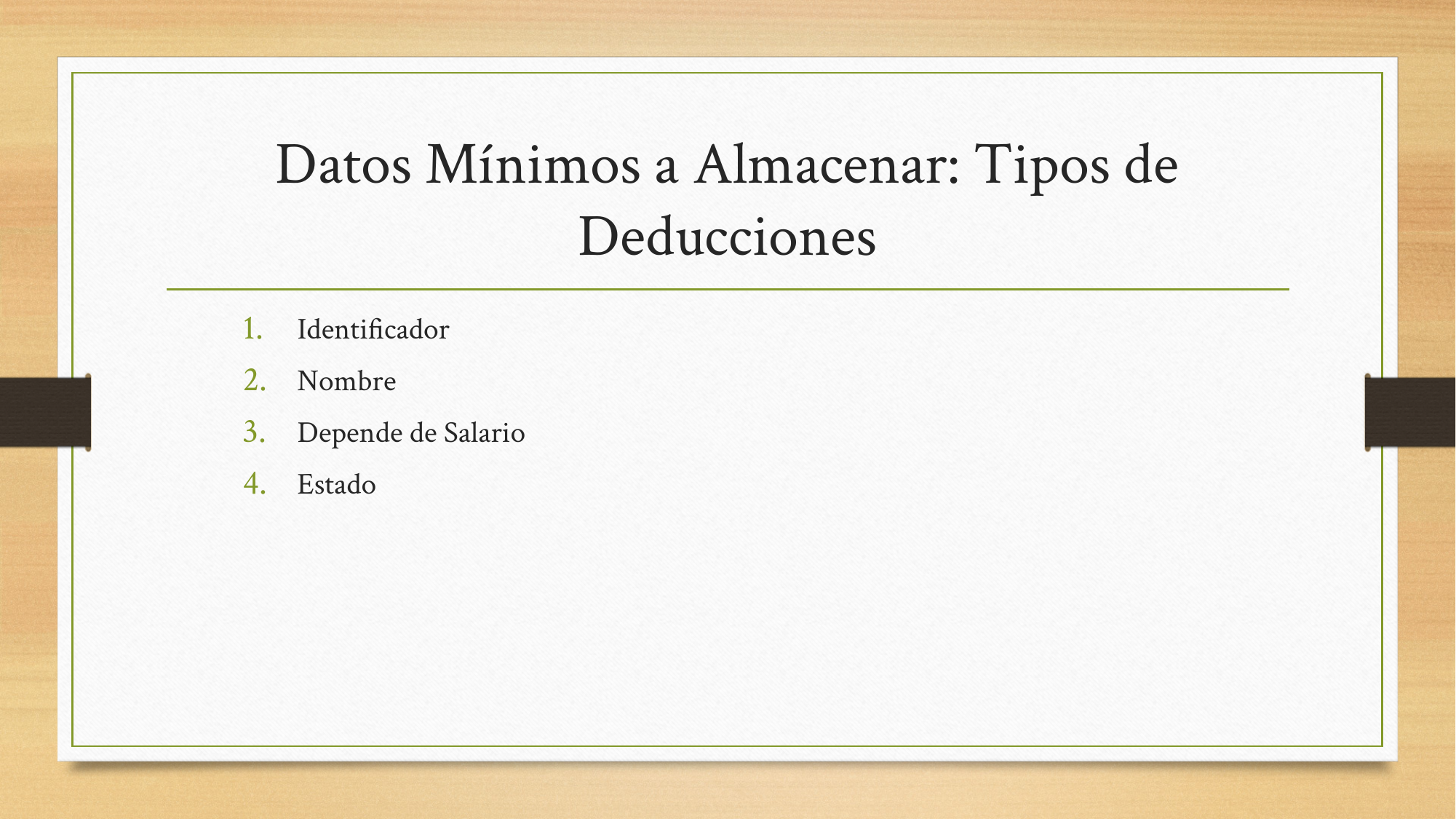

# Datos Mínimos a Almacenar: Tipos de Deducciones
Identificador
Nombre
Depende de Salario
Estado